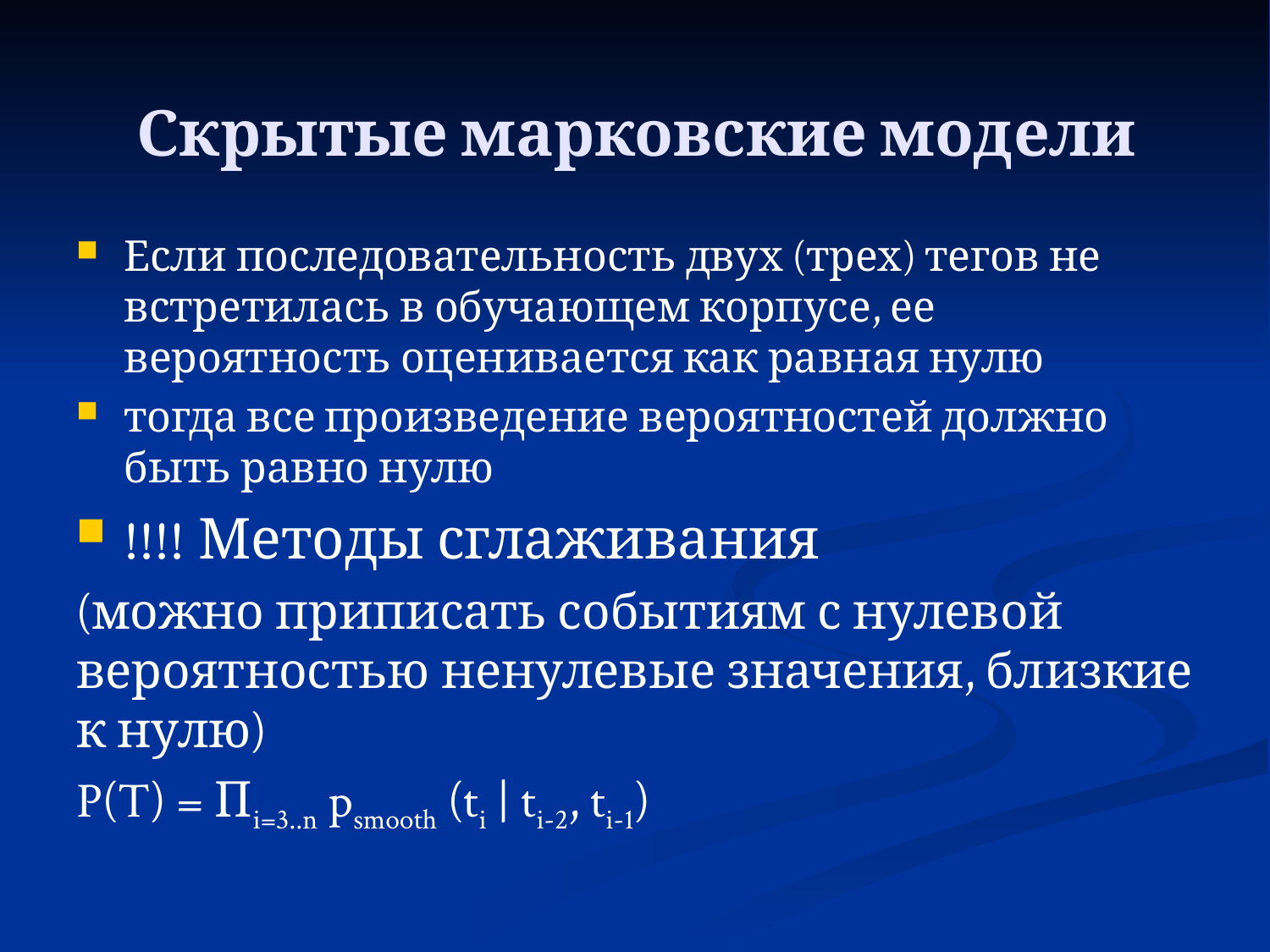

Скрытые марковские модели
Если последовательность двух (трех) тегов не встретилась в обучающем корпусе, ее вероятность оценивается как равная нулю
тогда все произведение вероятностей должно быть равно нулю
!!!! Методы сглаживания
(можно приписать событиям с нулевой вероятностью ненулевые значения, близкие к нулю)
P(T) = Пi=3..n psmooth (ti | ti-2, ti-1)